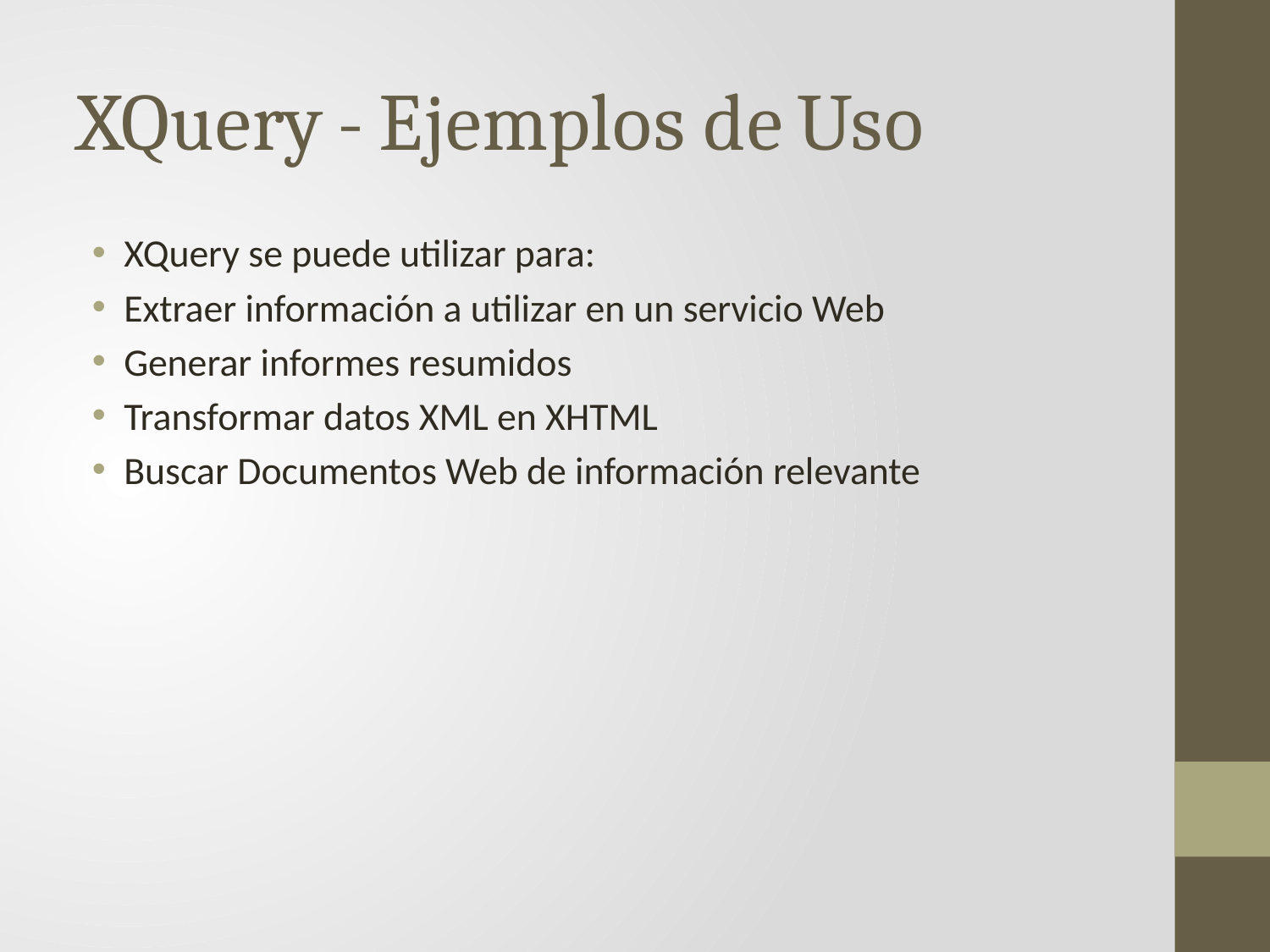

# XQuery - Ejemplos de Uso
XQuery se puede utilizar para:
Extraer información a utilizar en un servicio Web
Generar informes resumidos
Transformar datos XML en XHTML
Buscar Documentos Web de información relevante